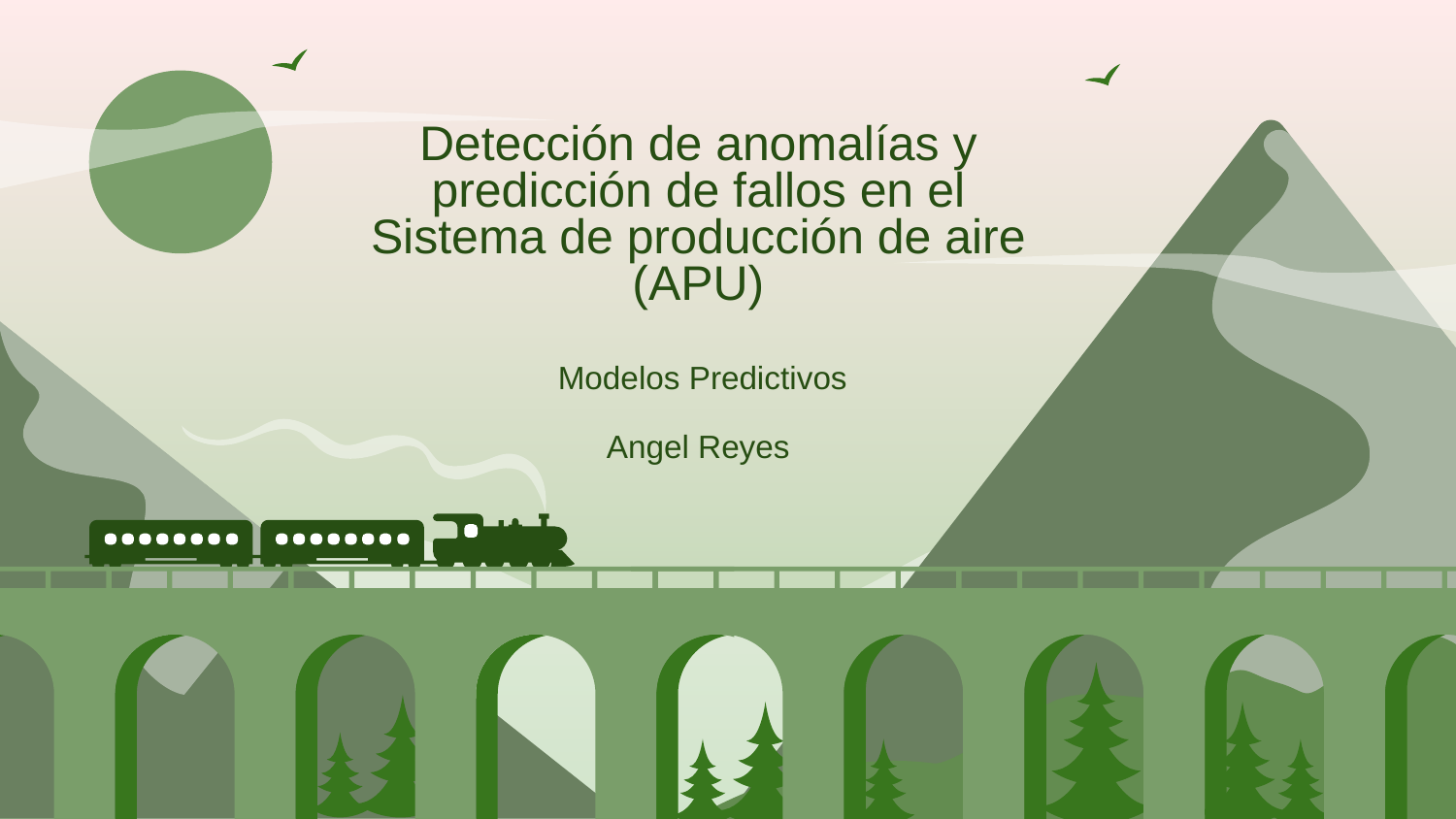

# Detección de anomalías y predicción de fallos en el Sistema de producción de aire (APU)

Modelos Predictivos
Angel Reyes